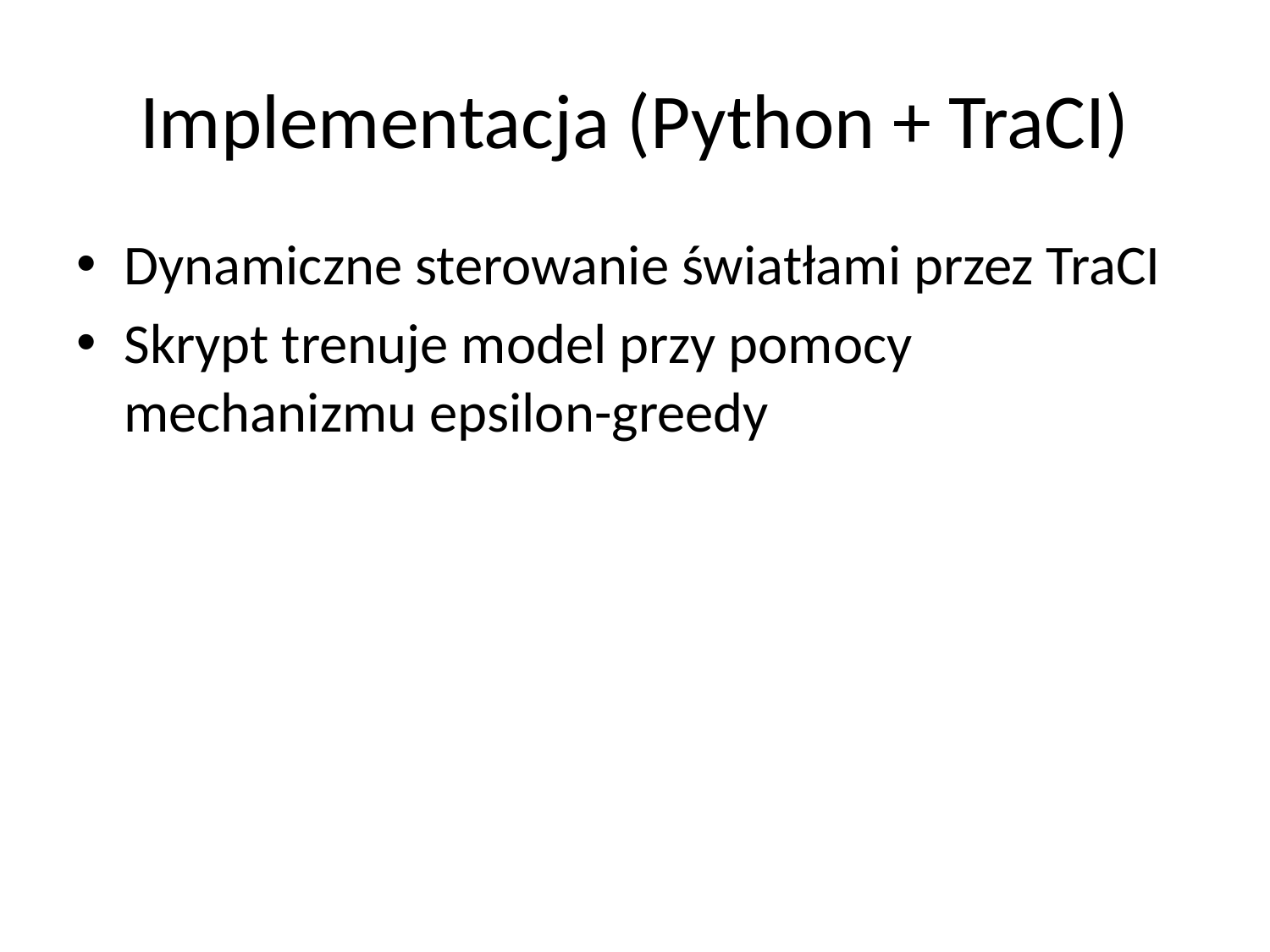

# Implementacja (Python + TraCI)
Dynamiczne sterowanie światłami przez TraCI
Skrypt trenuje model przy pomocy mechanizmu epsilon-greedy